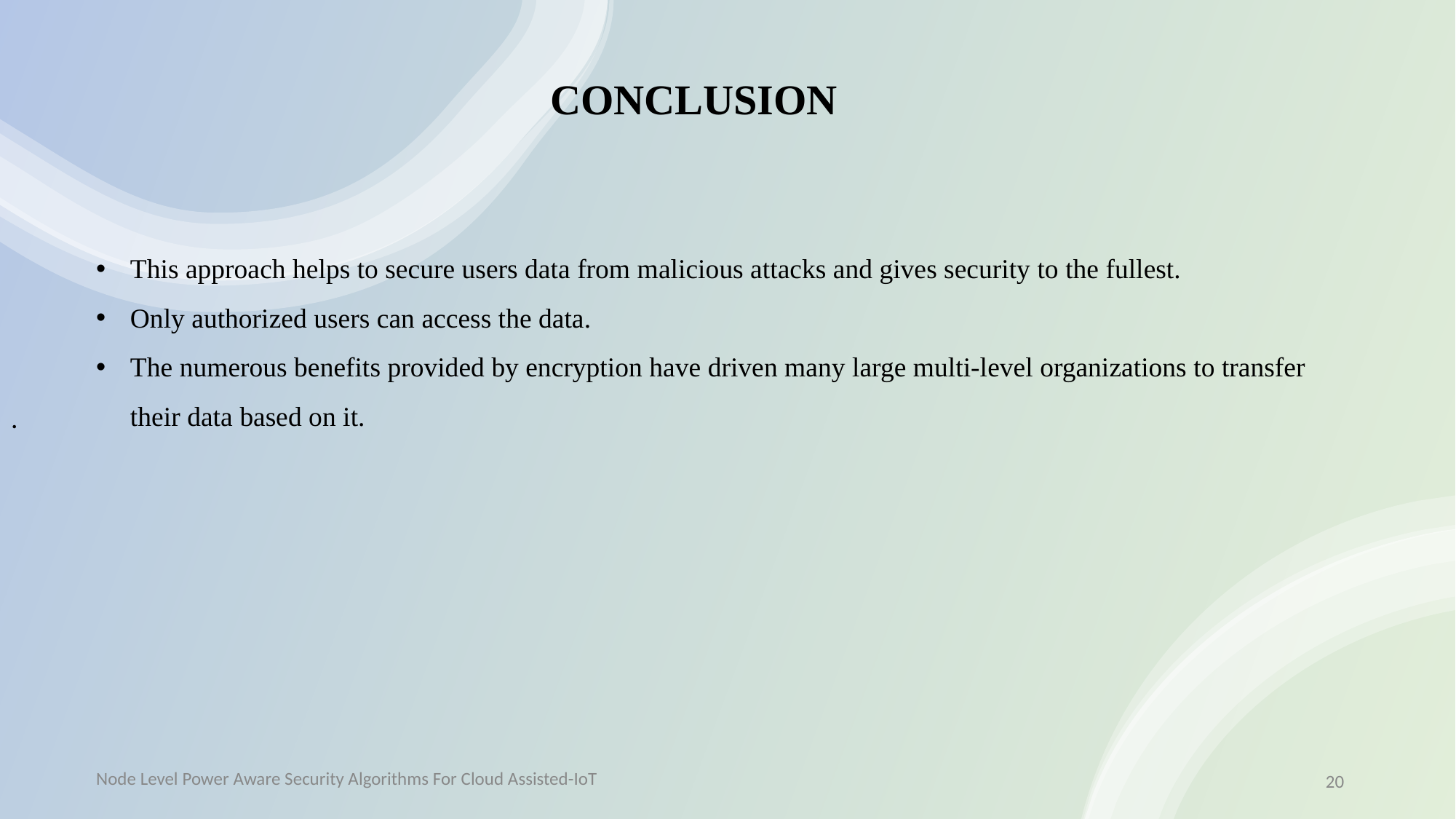

.

                                  CONCLUSION

This approach helps to secure users data from malicious attacks and gives security to the fullest.
Only authorized users can access the data.
The numerous benefits provided by encryption have driven many large multi-level organizations to transfer their data based on it.

Batch : A4
20
Node Level Power Aware Security Algorithms For Cloud Assisted-IoT